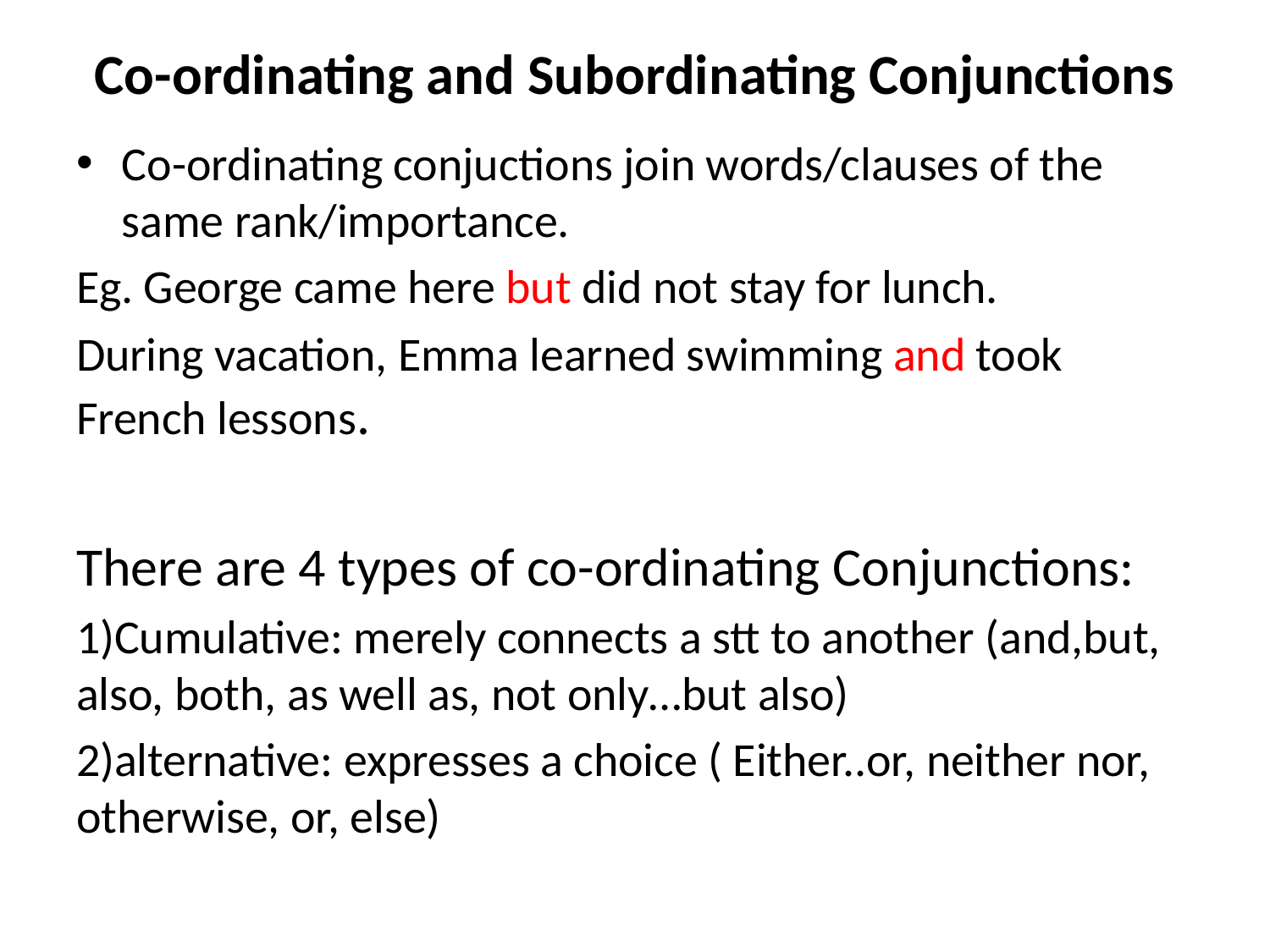

# Co-ordinating and Subordinating Conjunctions
Co-ordinating conjuctions join words/clauses of the same rank/importance.
Eg. George came here but did not stay for lunch.
During vacation, Emma learned swimming and took French lessons.

There are 4 types of co-ordinating Conjunctions:
1)Cumulative: merely connects a stt to another (and,but, also, both, as well as, not only…but also)
2)alternative: expresses a choice ( Either..or, neither nor, otherwise, or, else)